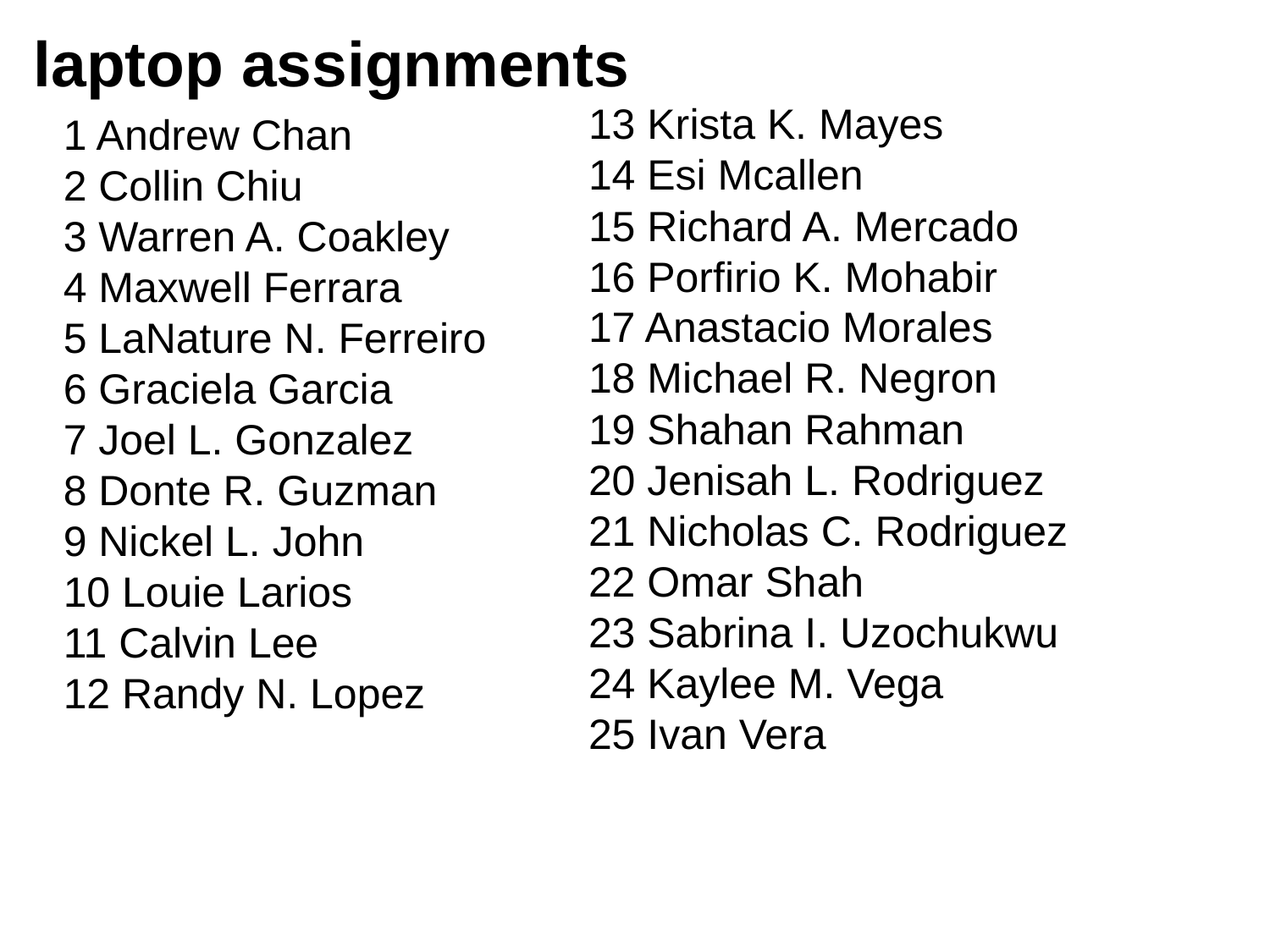

# laptop assignments
13 Krista K. Mayes
14 Esi Mcallen
15 Richard A. Mercado
16 Porfirio K. Mohabir
17 Anastacio Morales
18 Michael R. Negron
19 Shahan Rahman
20 Jenisah L. Rodriguez
21 Nicholas C. Rodriguez
22 Omar Shah
23 Sabrina I. Uzochukwu
24 Kaylee M. Vega
25 Ivan Vera

1 Andrew Chan
2 Collin Chiu
3 Warren A. Coakley
4 Maxwell Ferrara
5 LaNature N. Ferreiro
6 Graciela Garcia
7 Joel L. Gonzalez
8 Donte R. Guzman
9 Nickel L. John
10 Louie Larios
11 Calvin Lee
12 Randy N. Lopez